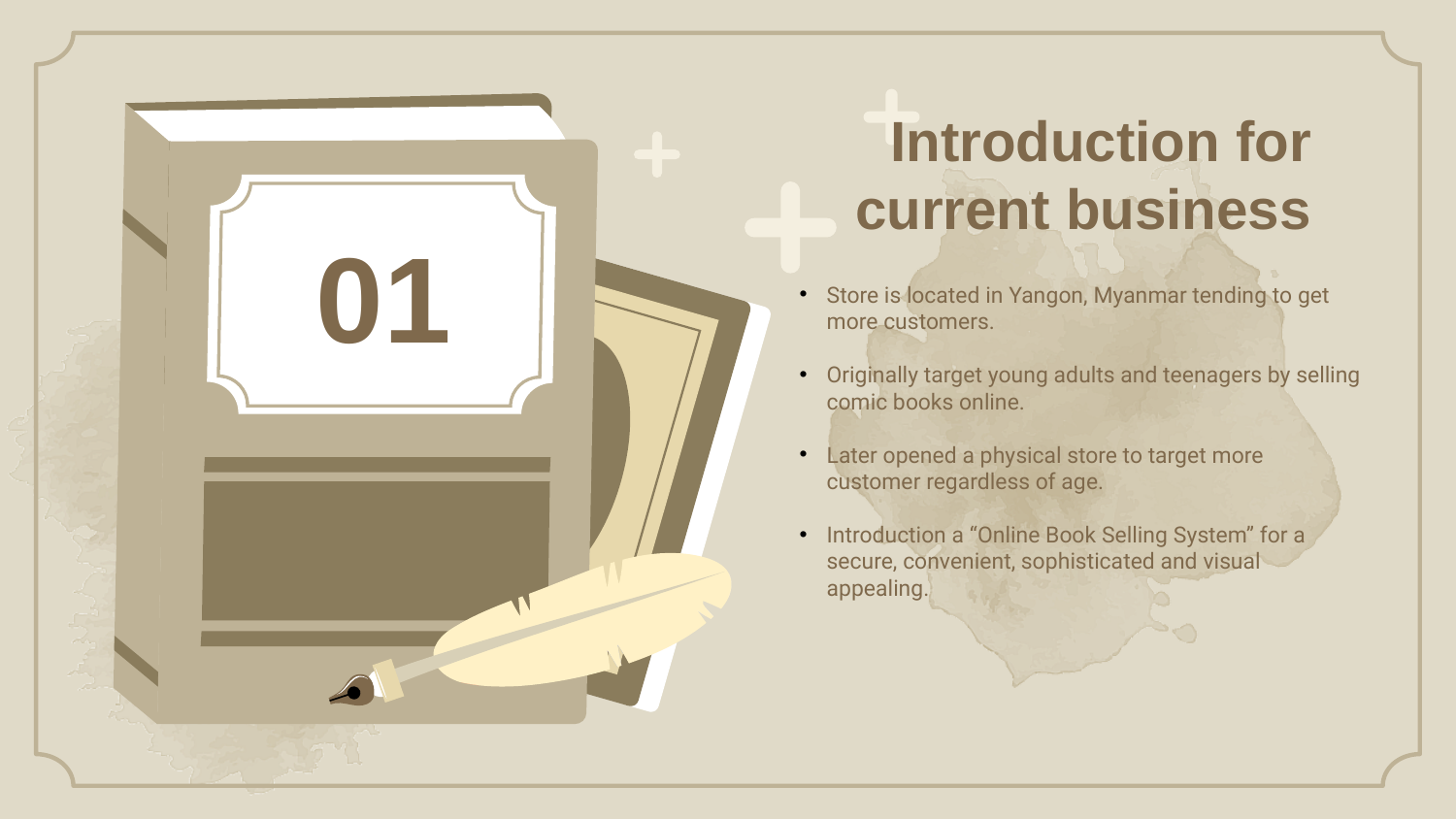

# Introduction for current business
01
Store is located in Yangon, Myanmar tending to get more customers.

Originally target young adults and teenagers by selling comic books online.

Later opened a physical store to target more customer regardless of age.

Introduction a “Online Book Selling System” for a secure, convenient, sophisticated and visual appealing.